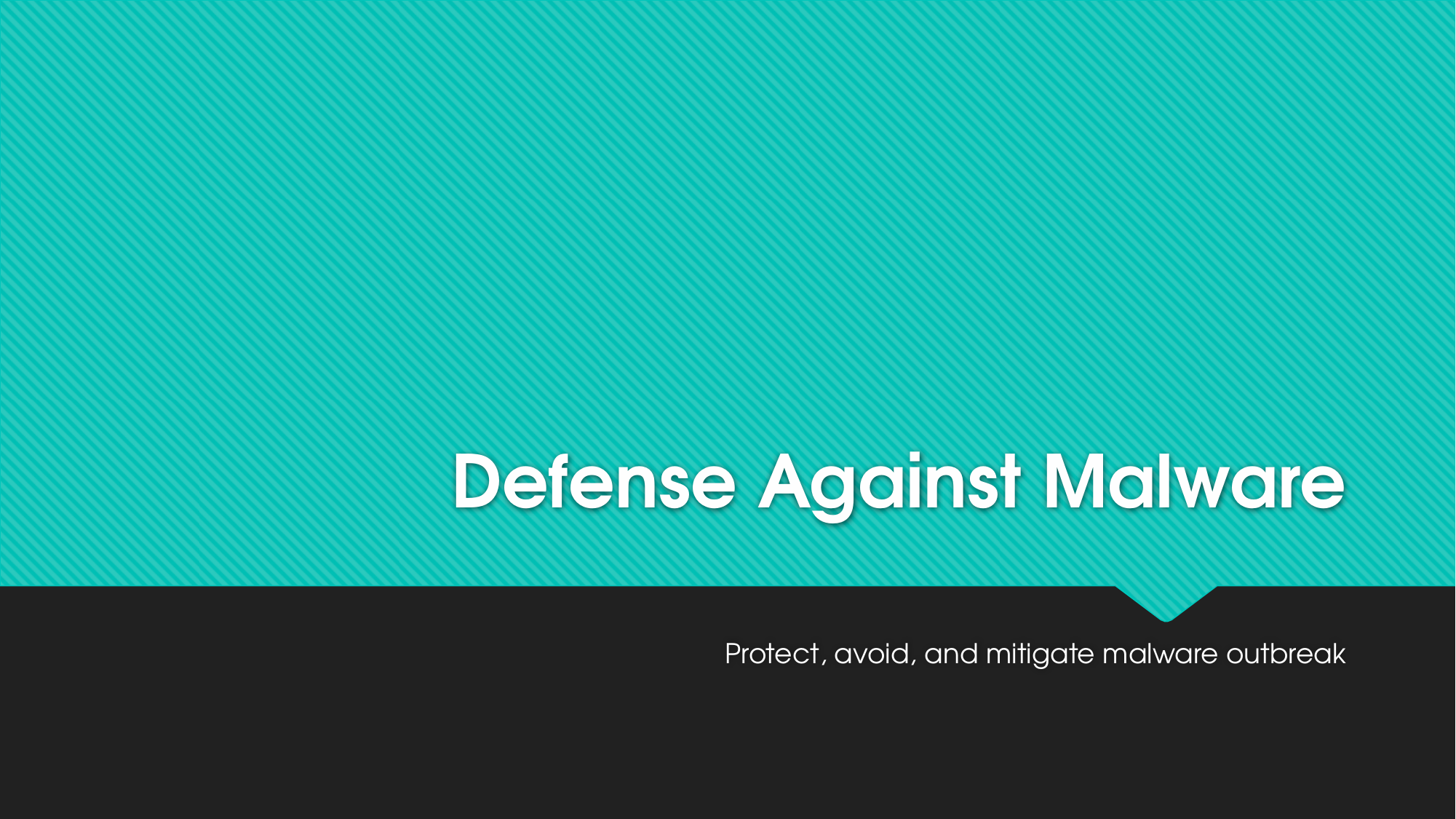

# Defense Against Malware
Protect, avoid, and mitigate malware outbreak